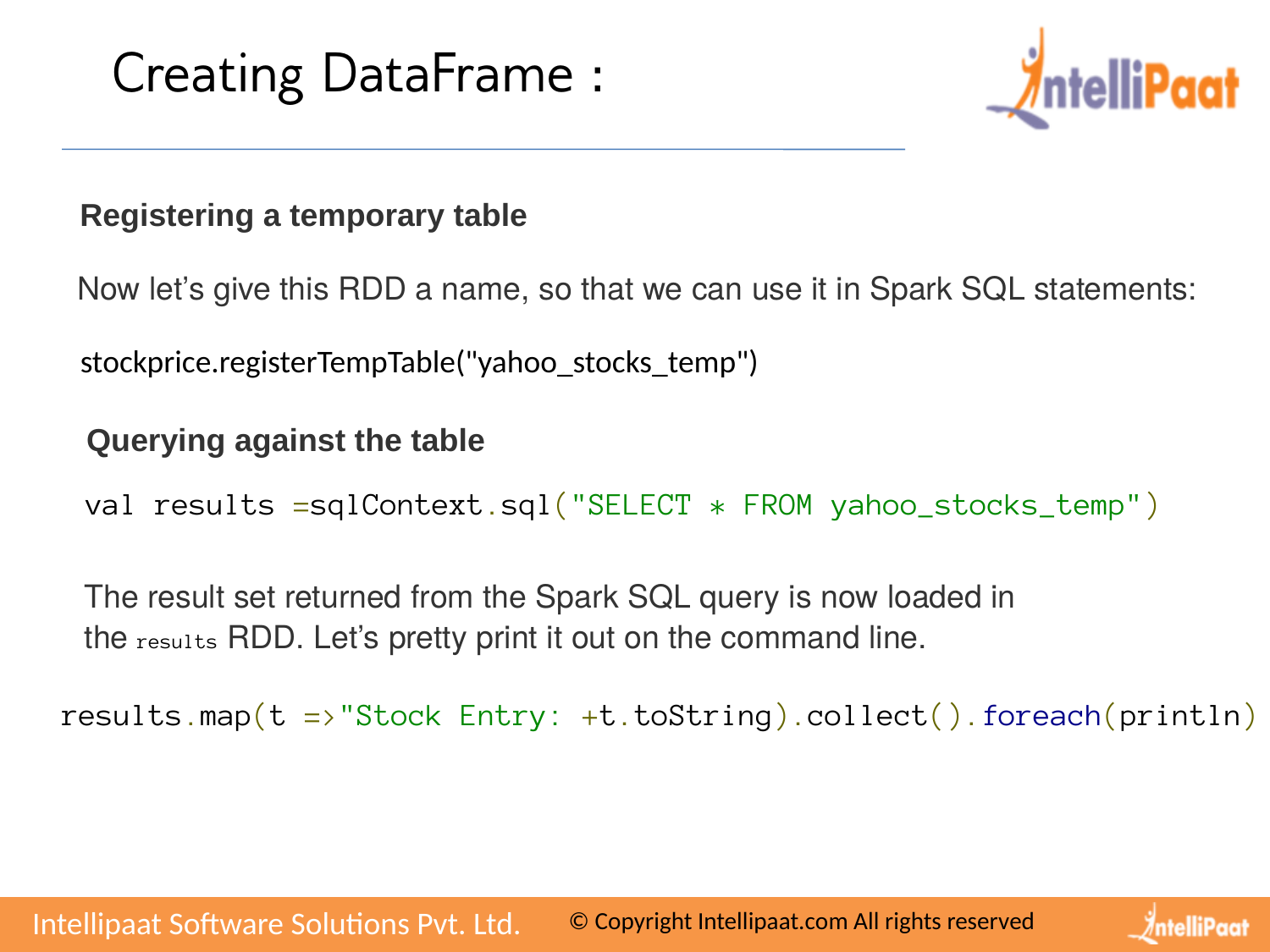

Creating DataFrame :
Registering a temporary table
Now let’s give this RDD a name, so that we can use it in Spark SQL statements:
stockprice.registerTempTable("yahoo_stocks_temp")
Querying against the table
val results =sqlContext.sql("SELECT * FROM yahoo_stocks_temp")
The result set returned from the Spark SQL query is now loaded in the results RDD. Let’s pretty print it out on the command line.
results.map(t =>"Stock Entry: +t.toString).collect().foreach(println)